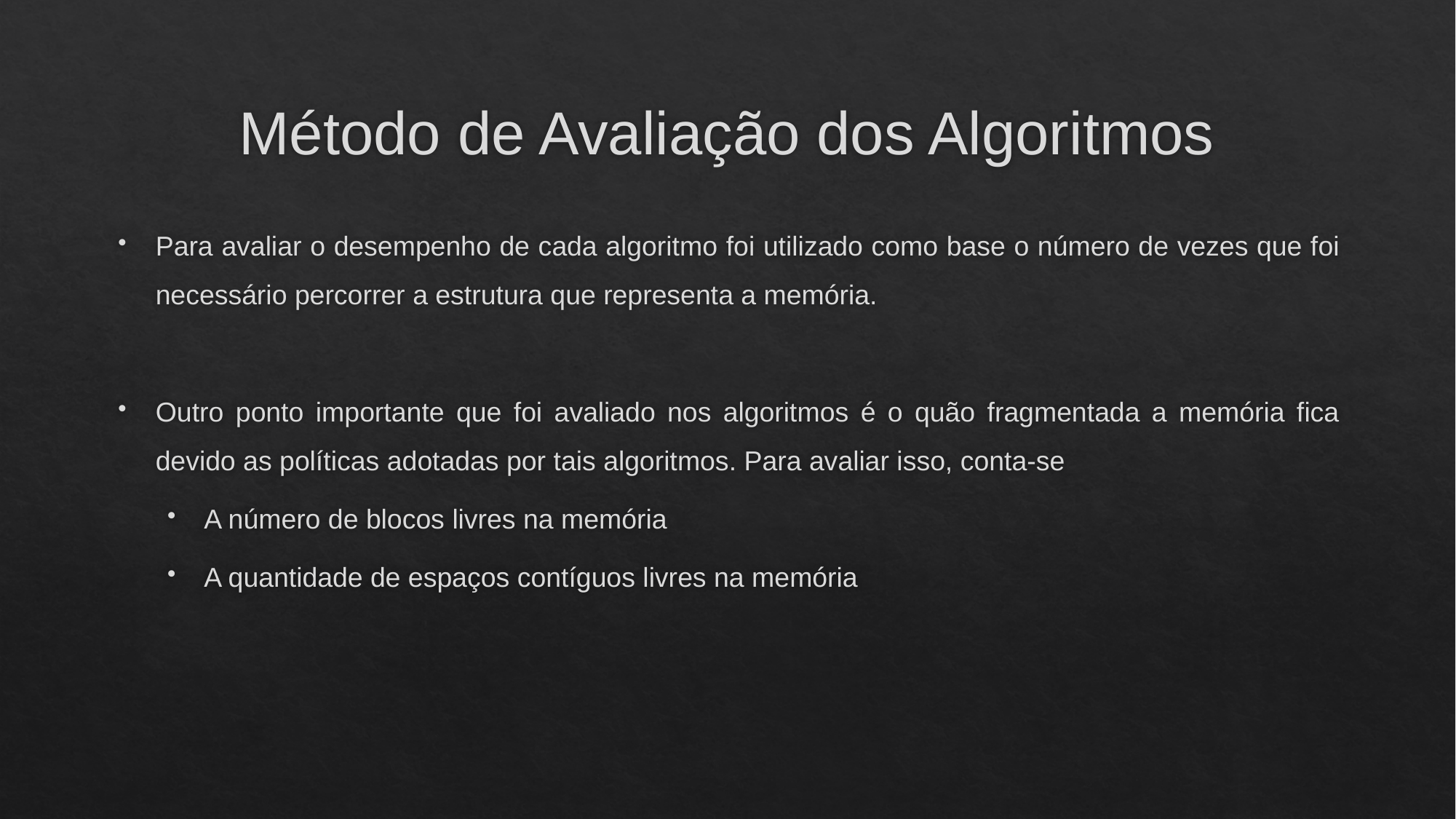

# Método de Avaliação dos Algoritmos
Para avaliar o desempenho de cada algoritmo foi utilizado como base o número de vezes que foi necessário percorrer a estrutura que representa a memória.

Outro ponto importante que foi avaliado nos algoritmos é o quão fragmentada a memória fica devido as políticas adotadas por tais algoritmos. Para avaliar isso, conta-se
A número de blocos livres na memória
A quantidade de espaços contíguos livres na memória